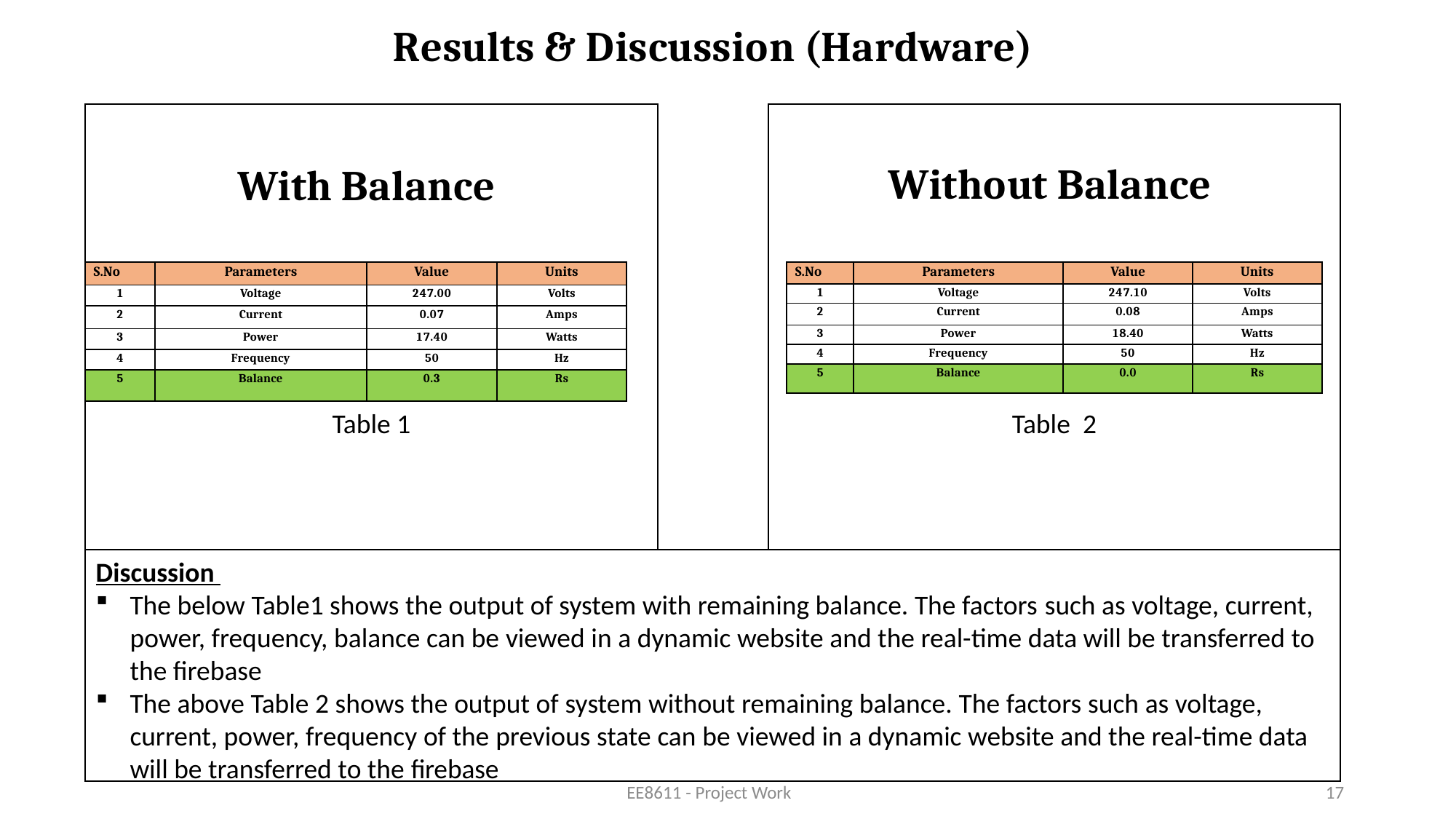

Results & Discussion (Hardware)

Table 1

Table  2
Without Balance
With Balance
| S.No | Parameters | Value | Units |
| --- | --- | --- | --- |
| 1 | Voltage | 247.00 | Volts |
| 2 | Current | 0.07 | Amps |
| 3 | Power | 17.40 | Watts |
| 4 | Frequency | 50 | Hz |
| 5 | Balance | 0.3 | Rs |
| S.No | Parameters | Value | Units |
| --- | --- | --- | --- |
| 1 | Voltage | 247.10 | Volts |
| 2 | Current | 0.08 | Amps |
| 3 | Power | 18.40 | Watts |
| 4 | Frequency | 50 | Hz |
| 5 | Balance | 0.0 | Rs |
Discussion
The below Table1 shows the output of system with remaining balance. The factors such as voltage, current, power, frequency, balance can be viewed in a dynamic website and the real-time data will be transferred to the firebase
The above Table 2 shows the output of system without remaining balance. The factors such as voltage, current, power, frequency of the previous state can be viewed in a dynamic website and the real-time data will be transferred to the firebase

17
EE8611 - Project Work